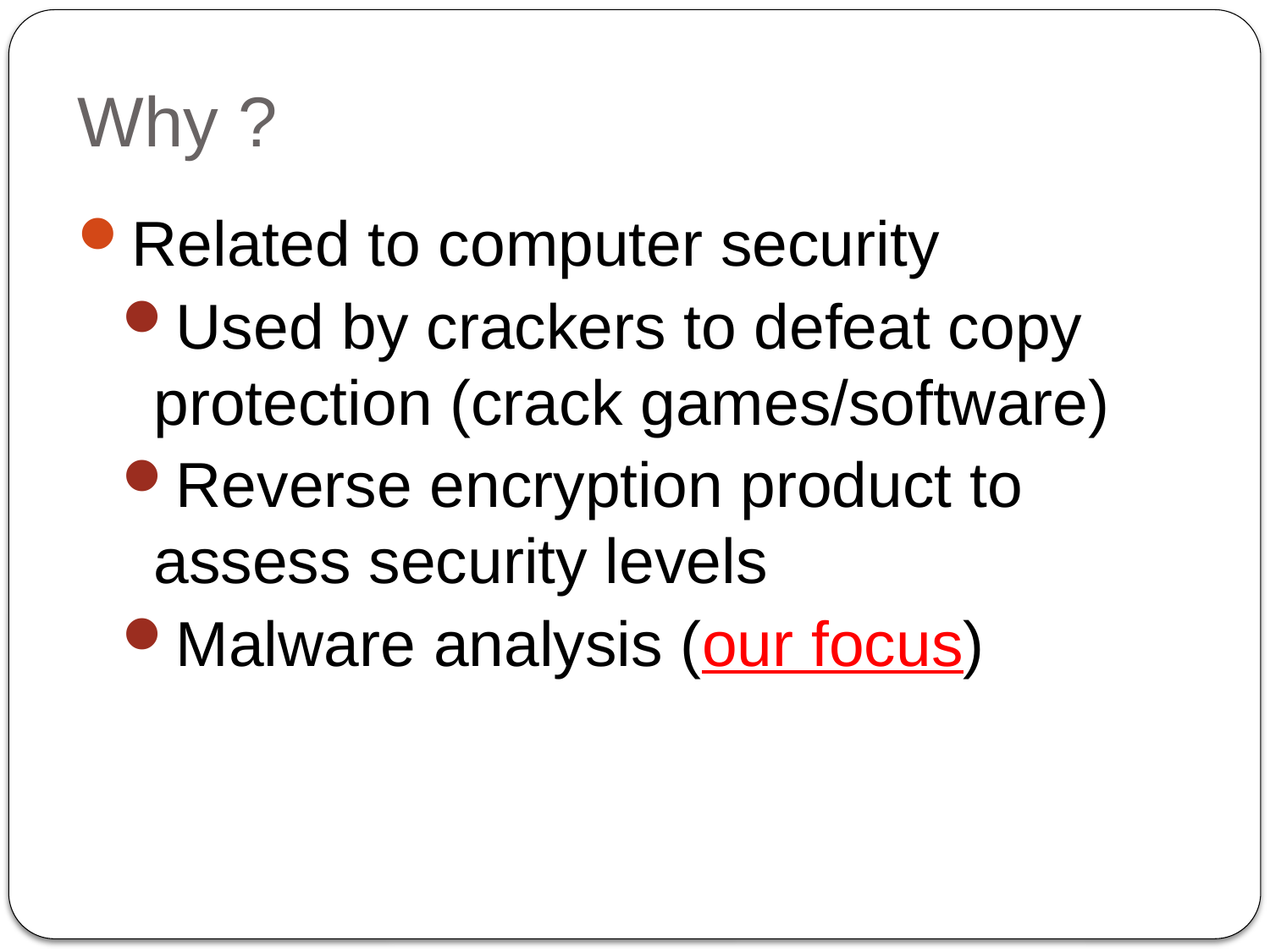

# Why ?
Related to computer security
Used by crackers to defeat copy protection (crack games/software)
Reverse encryption product to assess security levels
Malware analysis (our focus)